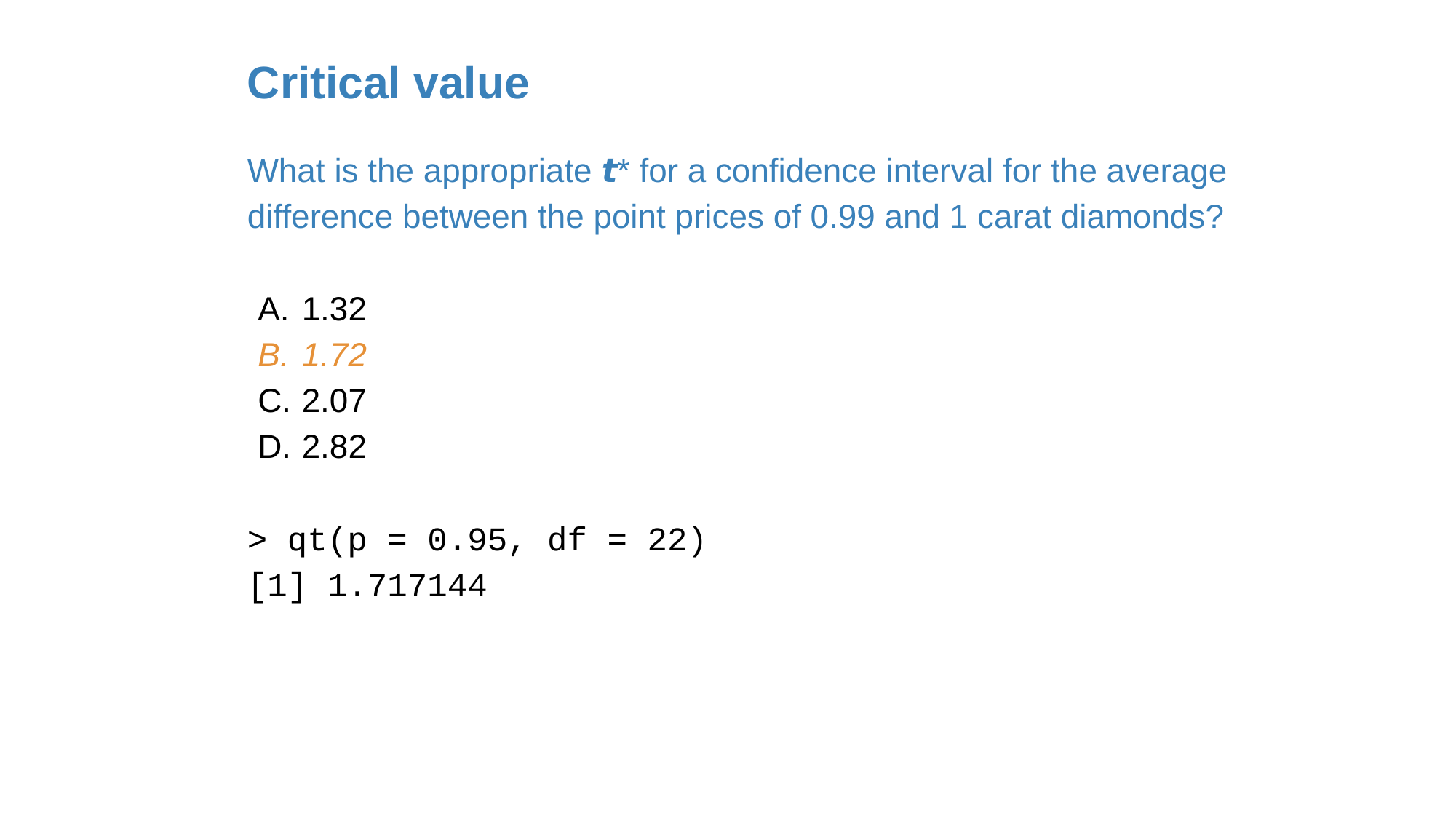

Critical value
What is the appropriate 𝙩* for a confidence interval for the average difference between the point prices of 0.99 and 1 carat diamonds?

1.32
1.72
2.07
2.82

> qt(p = 0.95, df = 22)
[1] 1.717144